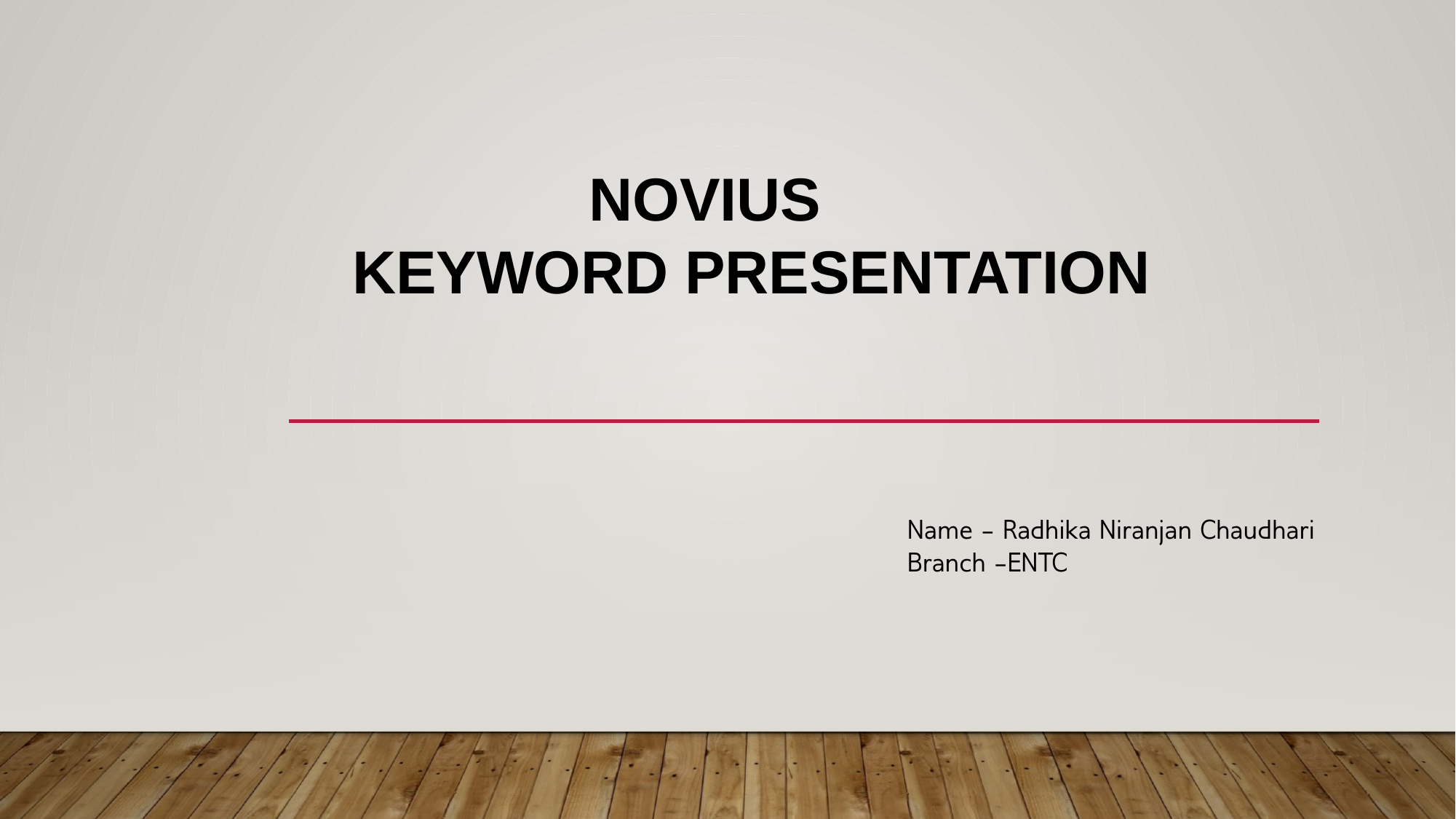

NOVIUS
KEYWORD PRESENTATION
Name – Radhika Niranjan Chaudhari
Branch –ENTC